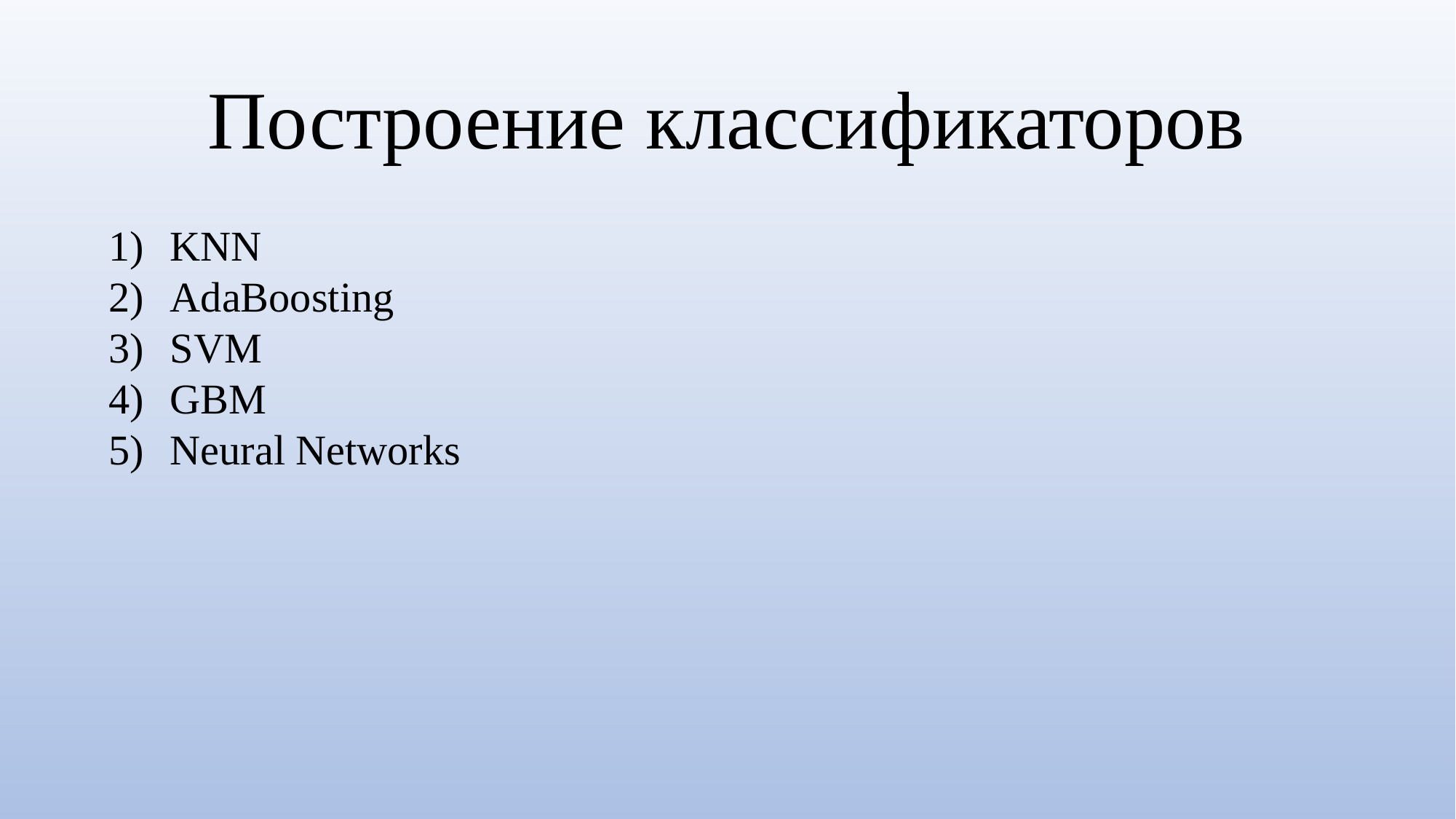

# Построение классификаторов
KNN
AdaBoosting
SVM
GBM
Neural Networks